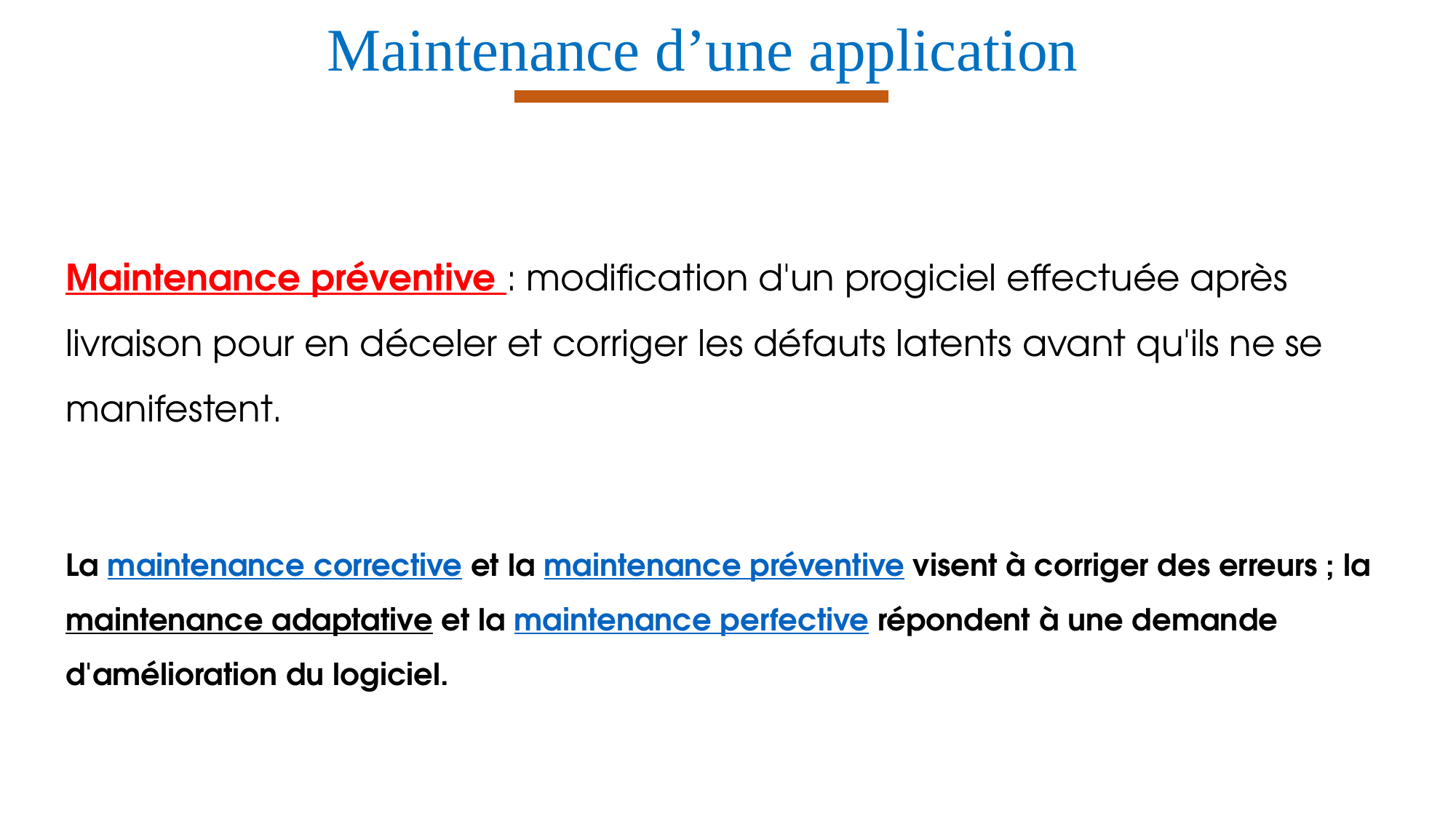

Maintenance d’une application
Maintenance préventive : modification d'un progiciel effectuée après livraison pour en déceler et corriger les défauts latents avant qu'ils ne se manifestent.

La maintenance corrective et la maintenance préventive visent à corriger des erreurs ; la maintenance adaptative et la maintenance perfective répondent à une demande d'amélioration du logiciel.